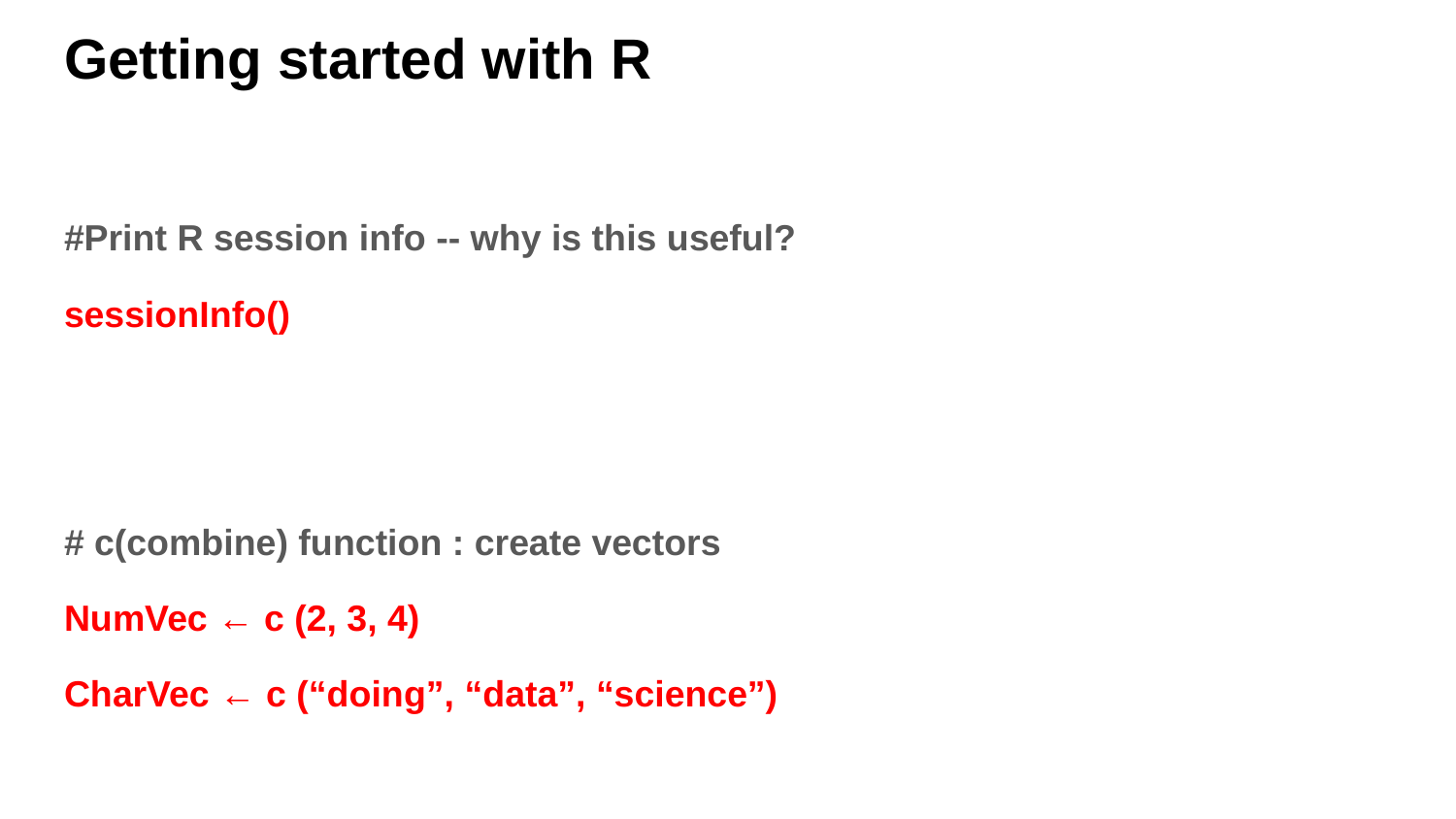

# Getting started with R

#Print R session info -- why is this useful?
sessionInfo()

# c(combine) function : create vectors
NumVec ← c (2, 3, 4)
CharVec ← c (“doing”, “data”, “science”)